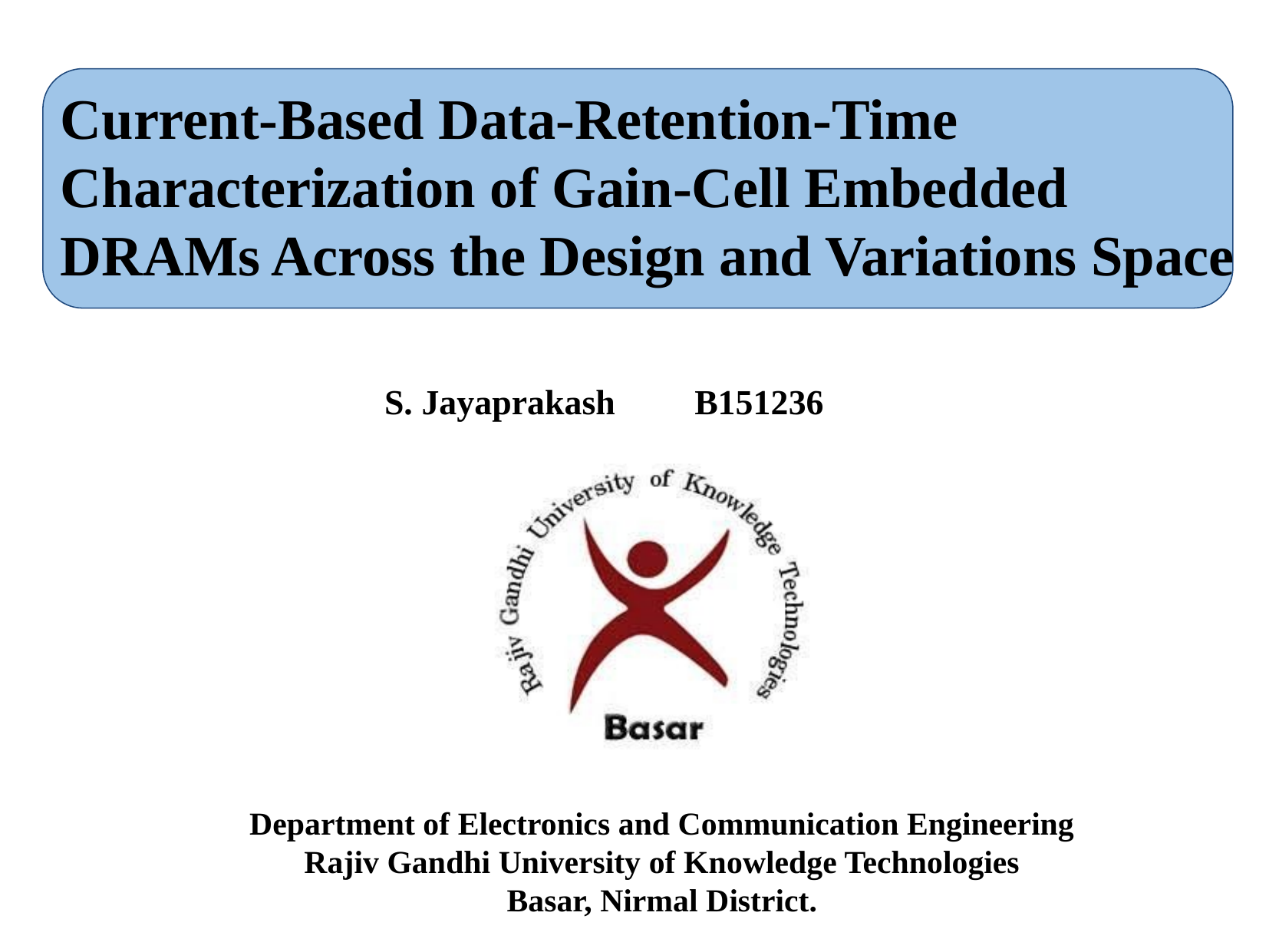

Current-Based Data-Retention-Time
Characterization of Gain-Cell Embedded
DRAMs Across the Design and Variations Space

  S. Jayaprakash         B151236

Department of Electronics and Communication Engineering
Rajiv Gandhi University of Knowledge Technologies
Basar, Nirmal District.